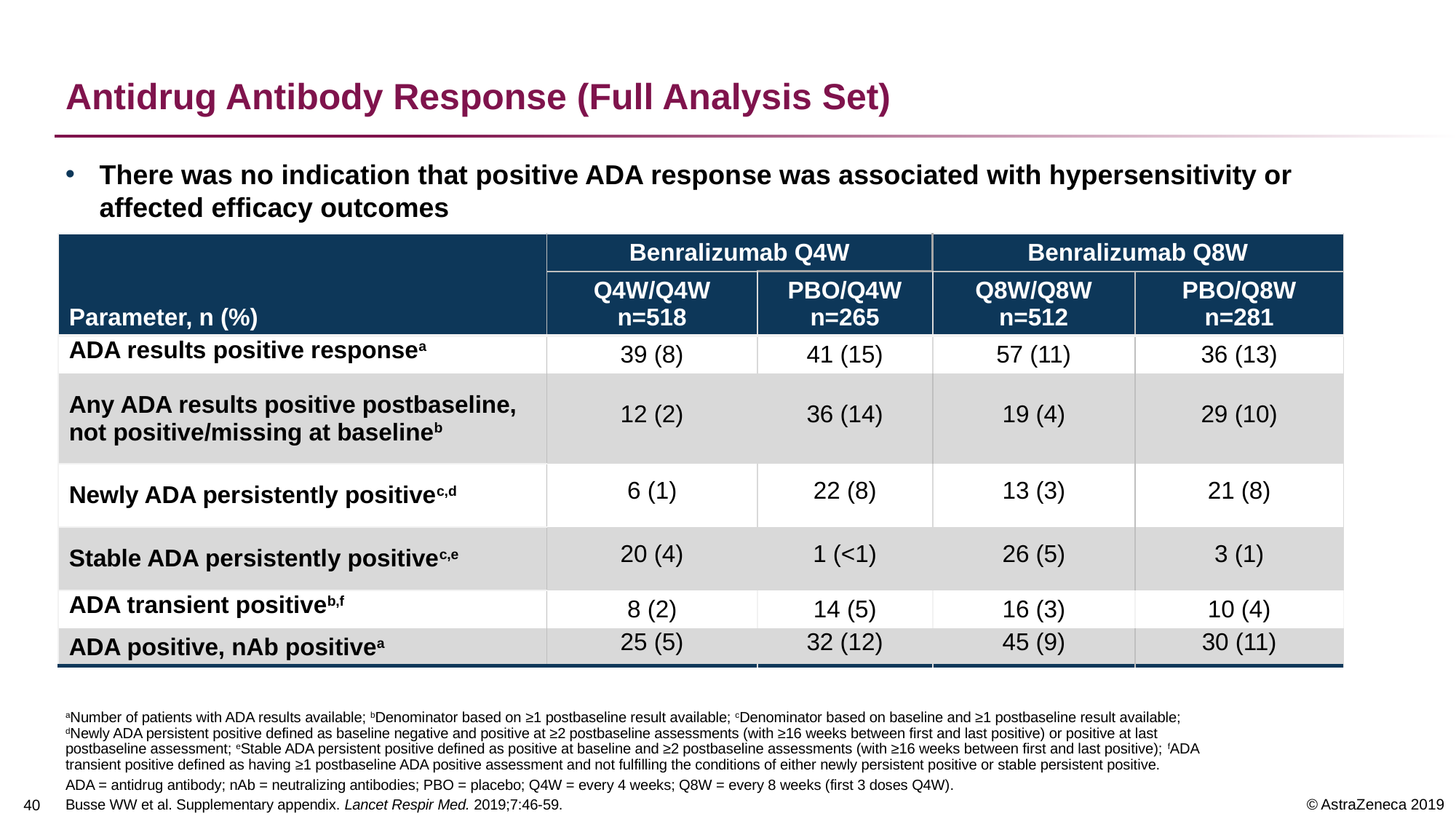

# Antidrug Antibody Response (Full Analysis Set)
There was no indication that positive ADA response was associated with hypersensitivity or affected efficacy outcomes
| Parameter, n (%) | Benralizumab Q4W |  | Benralizumab Q8W |  |
| --- | --- | --- | --- | --- |
|  | Q4W/Q4W n=518 | PBO/Q4W n=265 | Q8W/Q8W n=512 | PBO/Q8W n=281 |
| ADA results positive responsea | 39 (8) | 41 (15) | 57 (11) | 36 (13) |
| Any ADA results positive postbaseline, not positive/missing at baselineb | 12 (2) | 36 (14) | 19 (4) | 29 (10) |
| Newly ADA persistently positivec,d | 6 (1) | 22 (8) | 13 (3) | 21 (8) |
| Stable ADA persistently positivec,e | 20 (4) | 1 (<1) | 26 (5) | 3 (1) |
| ADA transient positiveb,f | 8 (2) | 14 (5) | 16 (3) | 10 (4) |
| ADA positive, nAb positivea | 25 (5) | 32 (12) | 45 (9) | 30 (11) |
aNumber of patients with ADA results available; bDenominator based on ≥1 postbaseline result available; cDenominator based on baseline and ≥1 postbaseline result available; dNewly ADA persistent positive defined as baseline negative and positive at ≥2 postbaseline assessments (with ≥16 weeks between first and last positive) or positive at last postbaseline assessment; eStable ADA persistent positive defined as positive at baseline and ≥2 postbaseline assessments (with ≥16 weeks between first and last positive); fADA transient positive defined as having ≥1 postbaseline ADA positive assessment and not fulfilling the conditions of either newly persistent positive or stable persistent positive.
ADA = antidrug antibody; nAb = neutralizing antibodies; PBO = placebo; Q4W = every 4 weeks; Q8W = every 8 weeks (first 3 doses Q4W).
Busse WW et al. Supplementary appendix. Lancet Respir Med. 2019;7:46-59.
40